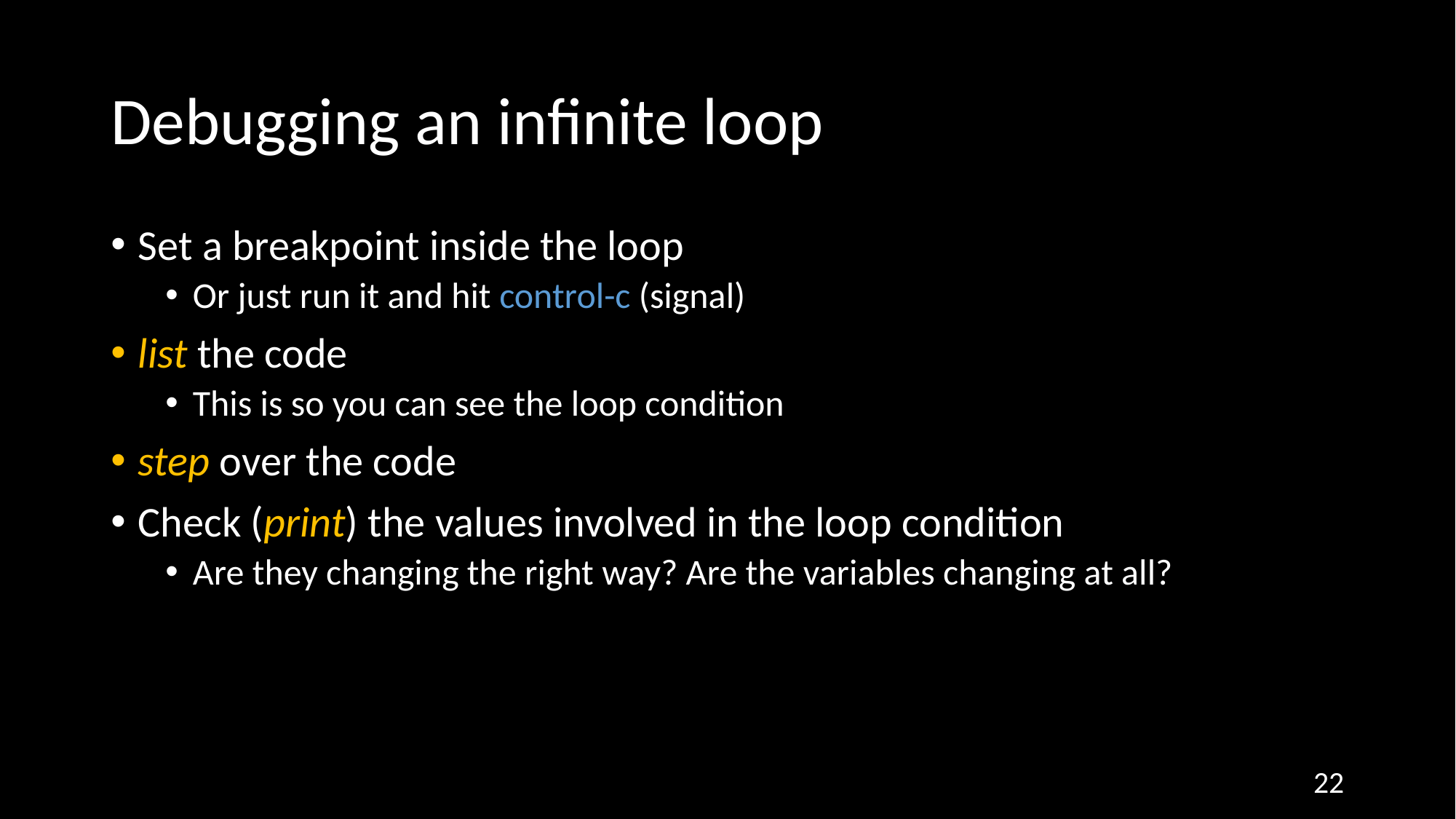

# Debugging an infinite loop
Set a breakpoint inside the loop
Or just run it and hit control-c (signal)
list the code
This is so you can see the loop condition
step over the code
Check (print) the values involved in the loop condition
Are they changing the right way? Are the variables changing at all?
22